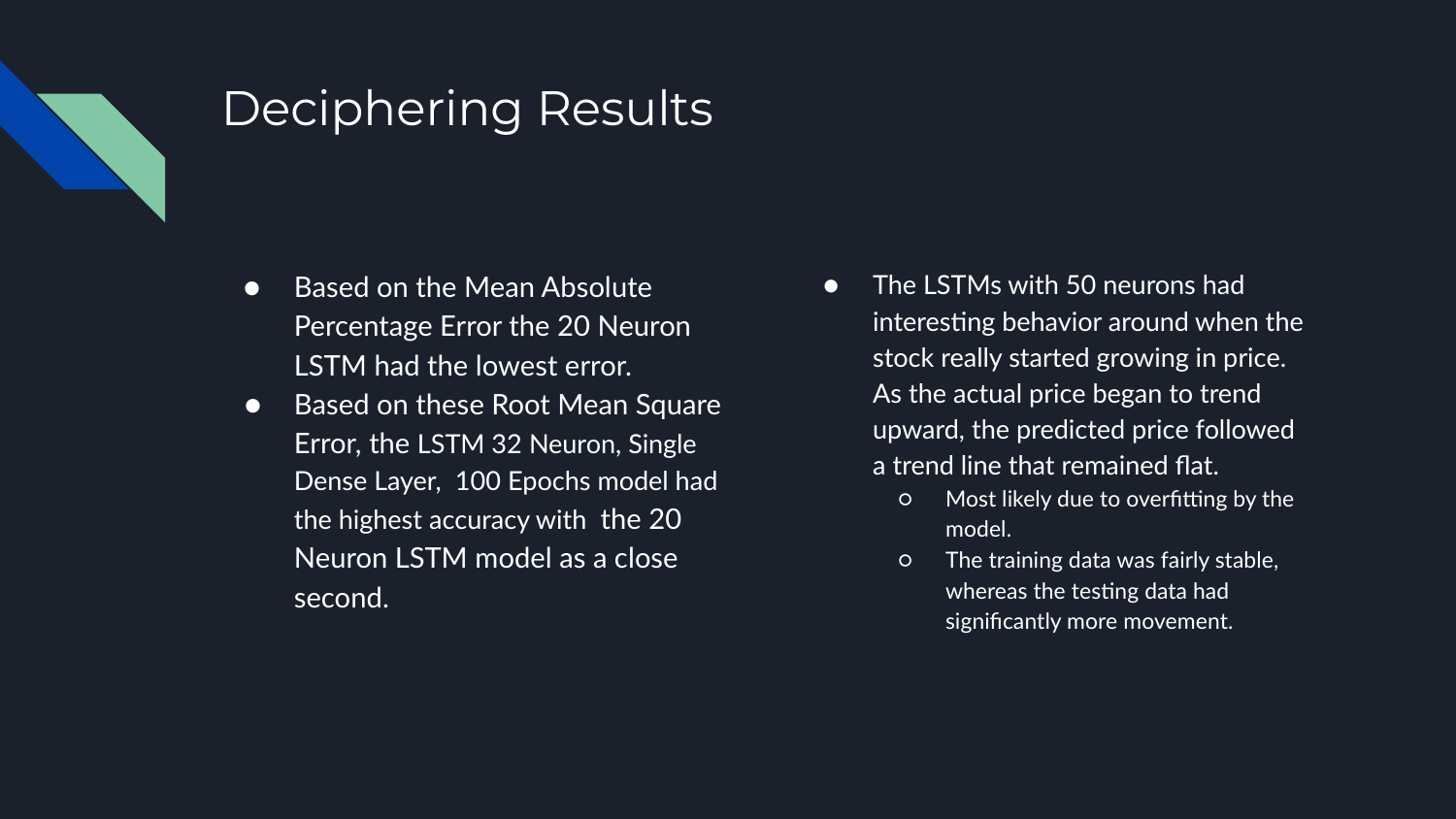

# Deciphering Results
Based on the Mean Absolute Percentage Error the 20 Neuron LSTM had the lowest error.
Based on these Root Mean Square Error, the LSTM 32 Neuron, Single Dense Layer,  100 Epochs model had the highest accuracy with  the 20 Neuron LSTM model as a close second.

The LSTMs with 50 neurons had interesting behavior around when the stock really started growing in price. As the actual price began to trend upward, the predicted price followed a trend line that remained flat.
Most likely due to overfitting by the model.
The training data was fairly stable, whereas the testing data had significantly more movement.